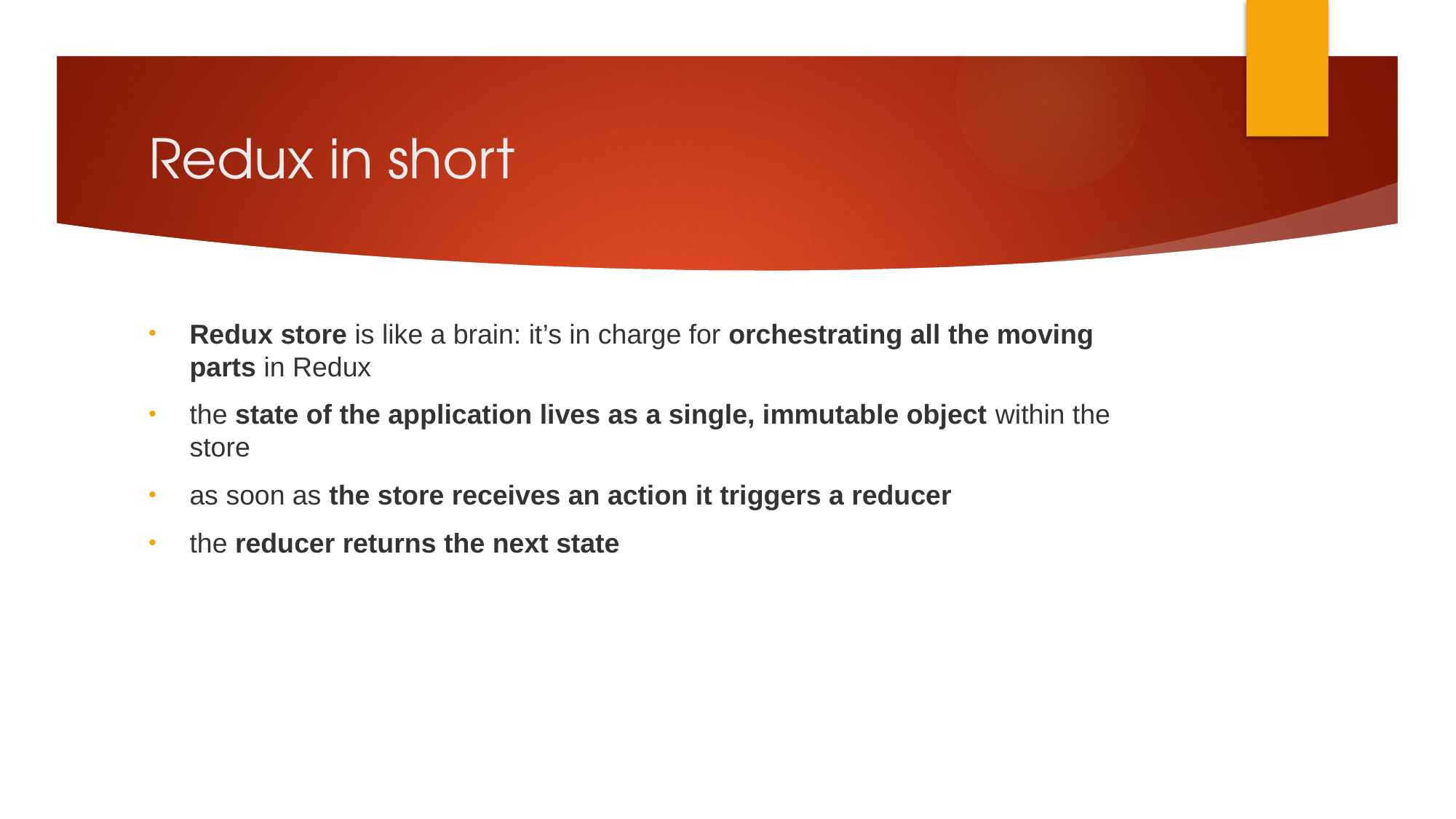

# Redux in short
Redux store is like a brain: it’s in charge for orchestrating all the moving parts in Redux
the state of the application lives as a single, immutable object within the store
as soon as the store receives an action it triggers a reducer
the reducer returns the next state